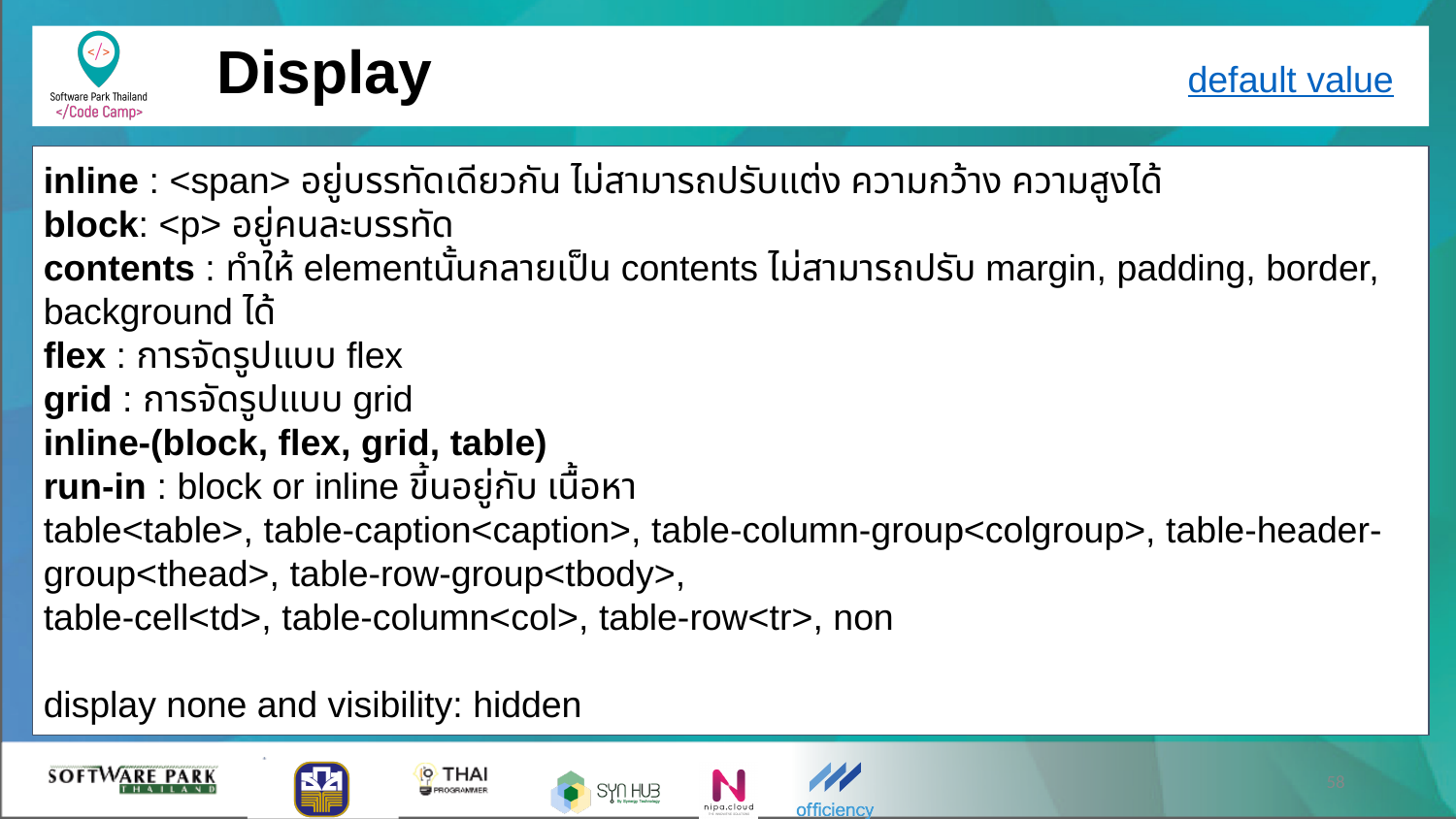

# Display
default value
inline : <span> อยู่บรรทัดเดียวกัน ไม่สามารถปรับแต่ง ความกว้าง ความสูงได้
block: <p> อยู่คนละบรรทัด
contents : ทำให้ elementนั้นกลายเป็น contents ไม่สามารถปรับ margin, padding, border, background ได้
flex : การจัดรูปแบบ flex
grid : การจัดรูปแบบ grid
inline-(block, flex, grid, table)
run-in : block or inline ขี้นอยู่กับ เนื้อหา
table<table>, table-caption<caption>, table-column-group<colgroup>, table-header-group<thead>, table-row-group<tbody>,
table-cell<td>, table-column<col>, table-row<tr>, non

display none and visibility: hidden
58